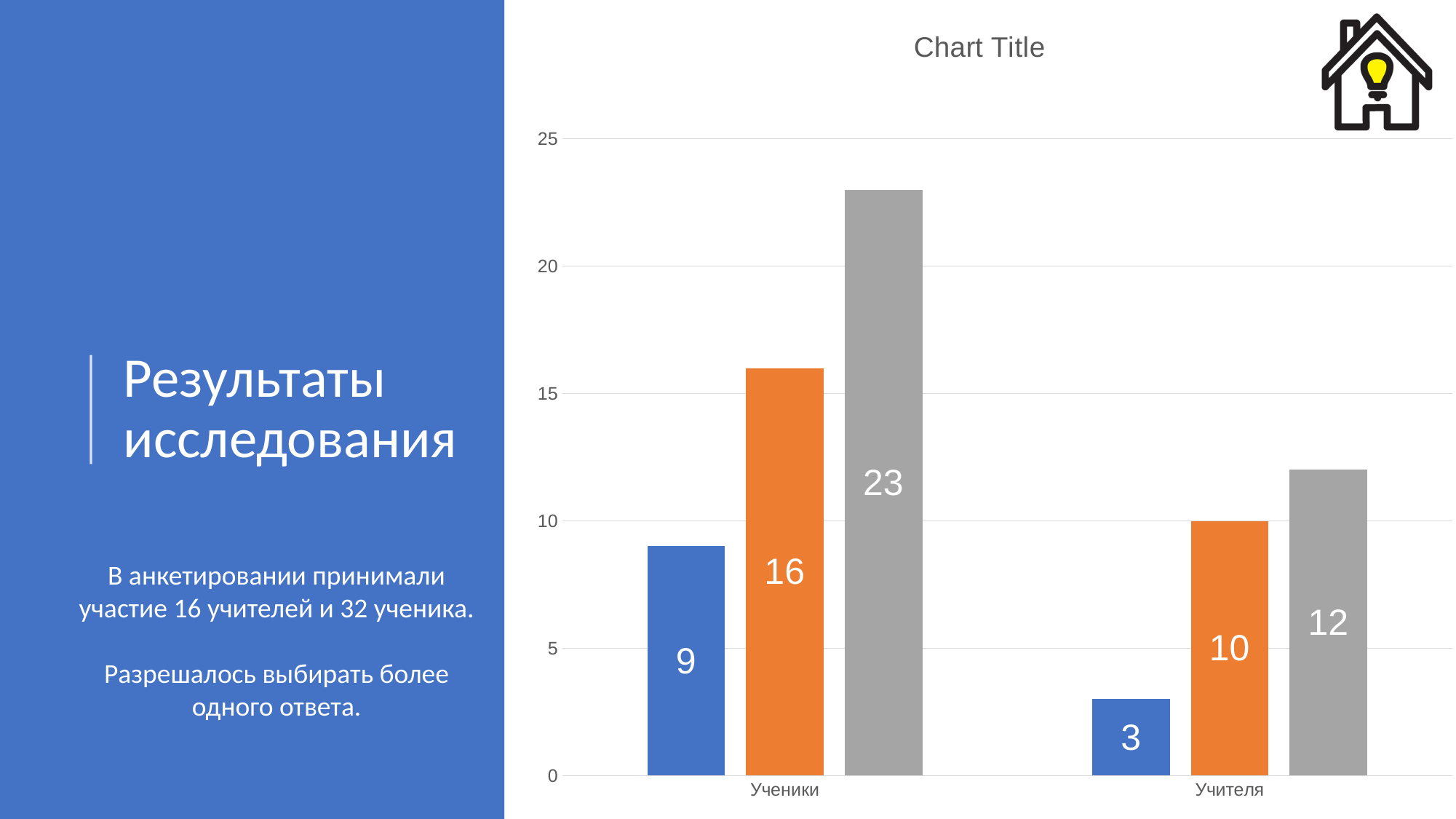

### Chart:

| Category | Плохое покрытие Wi-Fi | Душно в помещениях | Плохое самочувствие зимой |
|---|---|---|---|
| Ученики | 9.0 | 16.0 | 23.0 |
| Учителя | 3.0 | 10.0 | 12.0 |
# Результаты исследования
В анкетировании принимали участие 16 учителей и 32 ученика.
Разрешалось выбирать более одного ответа.